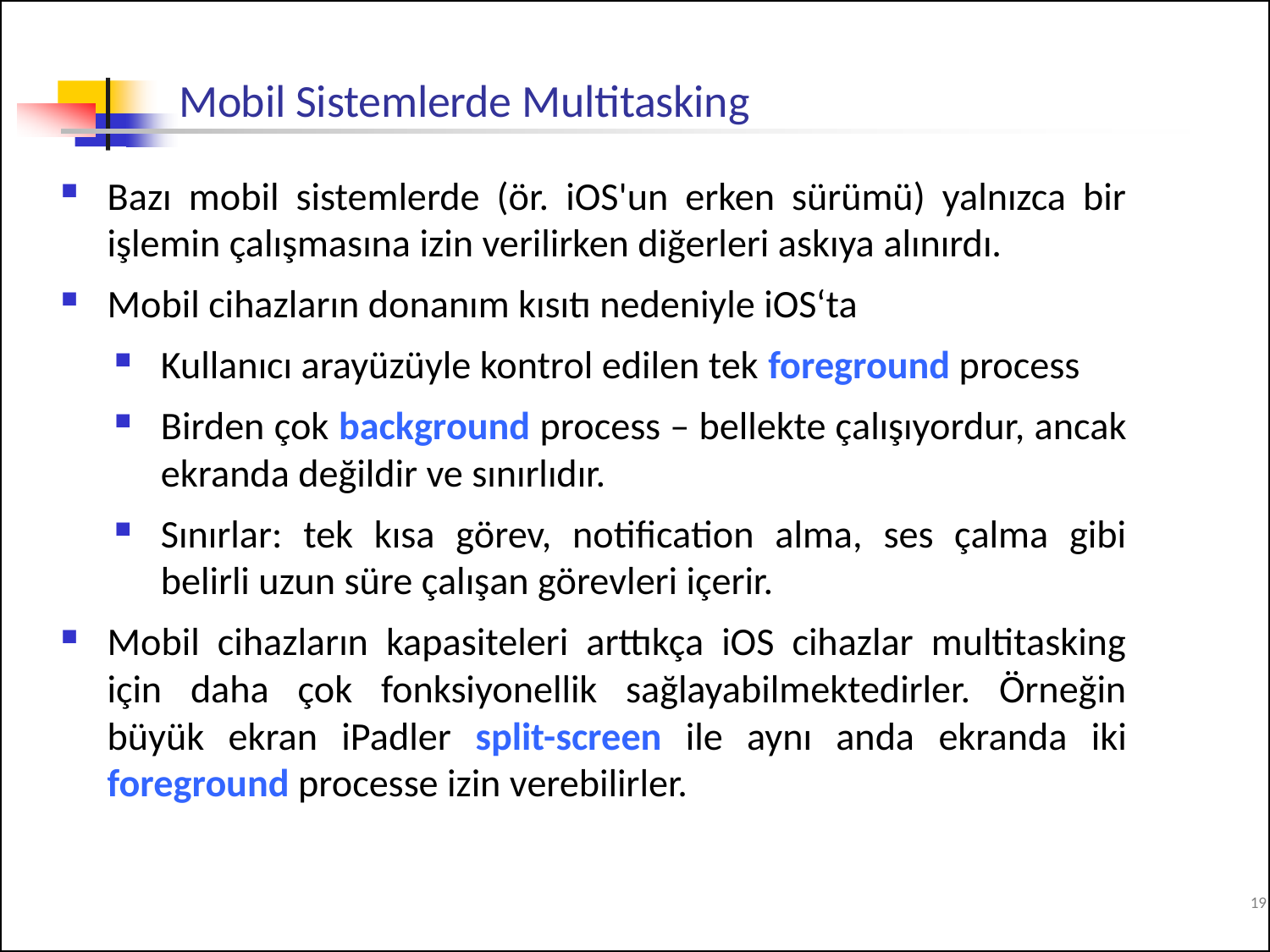

# Mobil Sistemlerde Multitasking
Bazı mobil sistemlerde (ör. iOS'un erken sürümü) yalnızca bir işlemin çalışmasına izin verilirken diğerleri askıya alınırdı.
Mobil cihazların donanım kısıtı nedeniyle iOS‘ta
Kullanıcı arayüzüyle kontrol edilen tek foreground process
Birden çok background process – bellekte çalışıyordur, ancak ekranda değildir ve sınırlıdır.
Sınırlar: tek kısa görev, notification alma, ses çalma gibi belirli uzun süre çalışan görevleri içerir.
Mobil cihazların kapasiteleri arttıkça iOS cihazlar multitasking için daha çok fonksiyonellik sağlayabilmektedirler. Örneğin büyük ekran iPadler split-screen ile aynı anda ekranda iki foreground processe izin verebilirler.

19